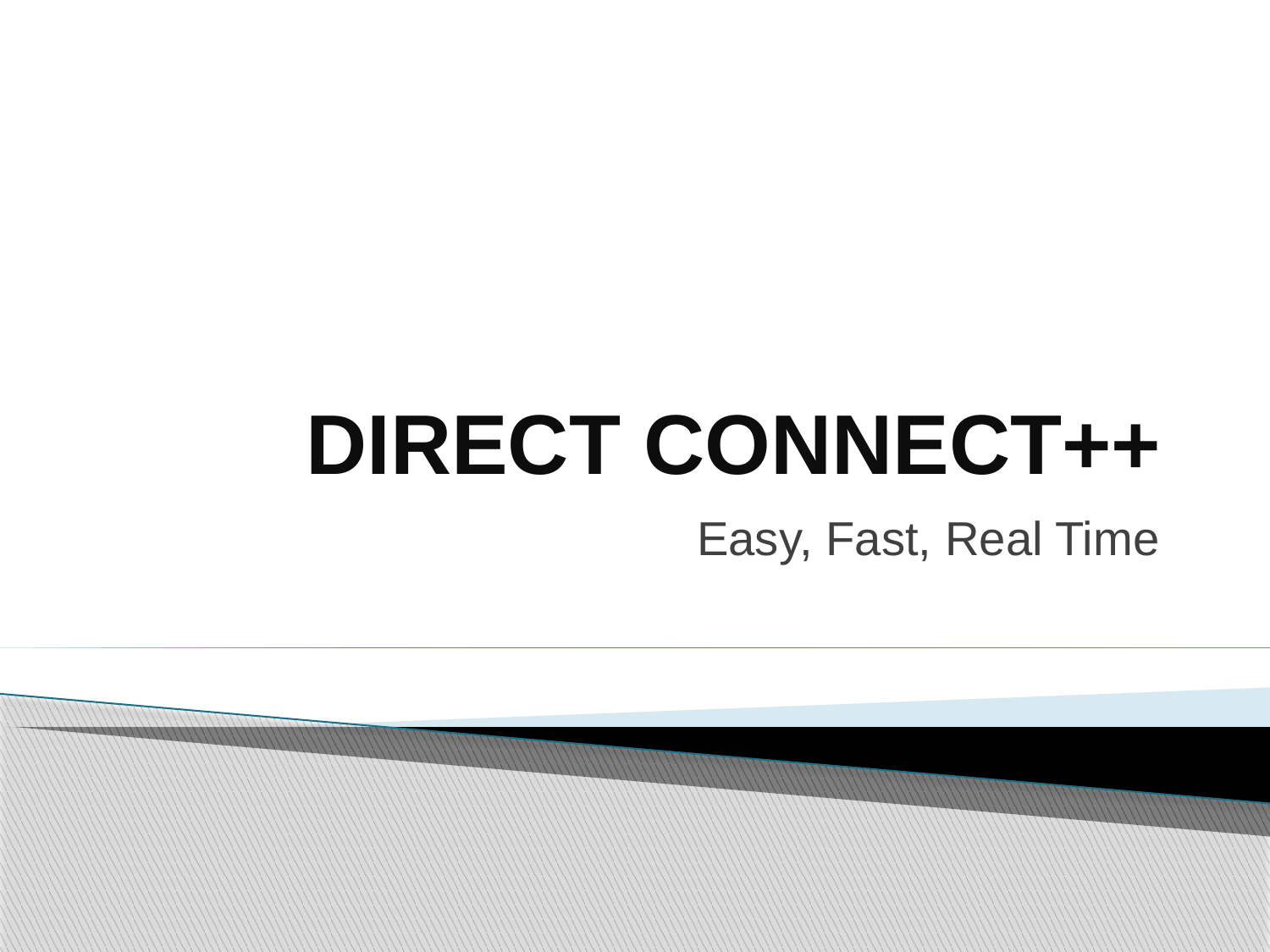

# DIRECT CONNECT++
Easy, Fast, Real Time